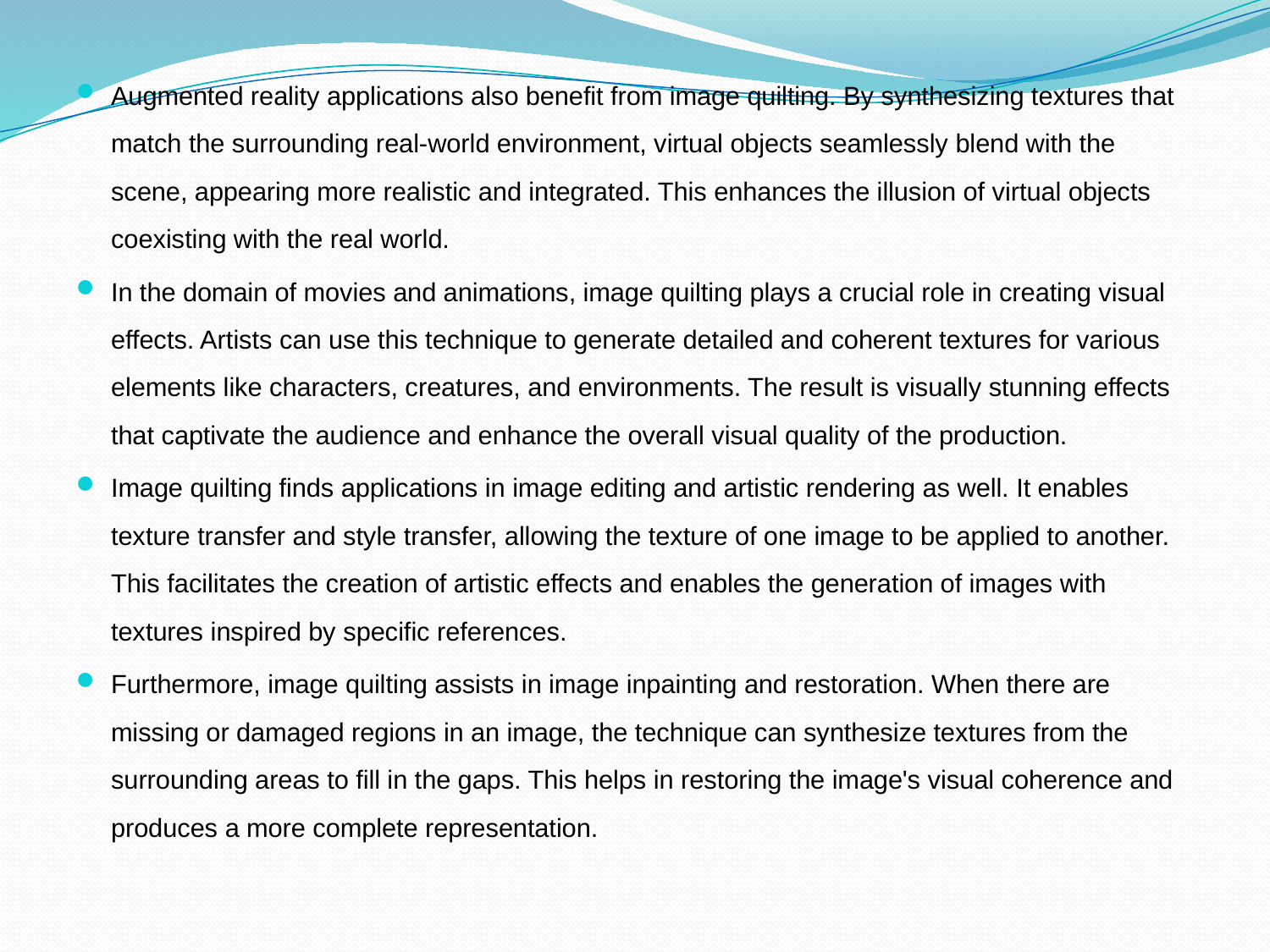

Augmented reality applications also benefit from image quilting. By synthesizing textures that match the surrounding real-world environment, virtual objects seamlessly blend with the scene, appearing more realistic and integrated. This enhances the illusion of virtual objects coexisting with the real world.
In the domain of movies and animations, image quilting plays a crucial role in creating visual effects. Artists can use this technique to generate detailed and coherent textures for various elements like characters, creatures, and environments. The result is visually stunning effects that captivate the audience and enhance the overall visual quality of the production.
Image quilting finds applications in image editing and artistic rendering as well. It enables texture transfer and style transfer, allowing the texture of one image to be applied to another. This facilitates the creation of artistic effects and enables the generation of images with textures inspired by specific references.
Furthermore, image quilting assists in image inpainting and restoration. When there are missing or damaged regions in an image, the technique can synthesize textures from the surrounding areas to fill in the gaps. This helps in restoring the image's visual coherence and produces a more complete representation.

#